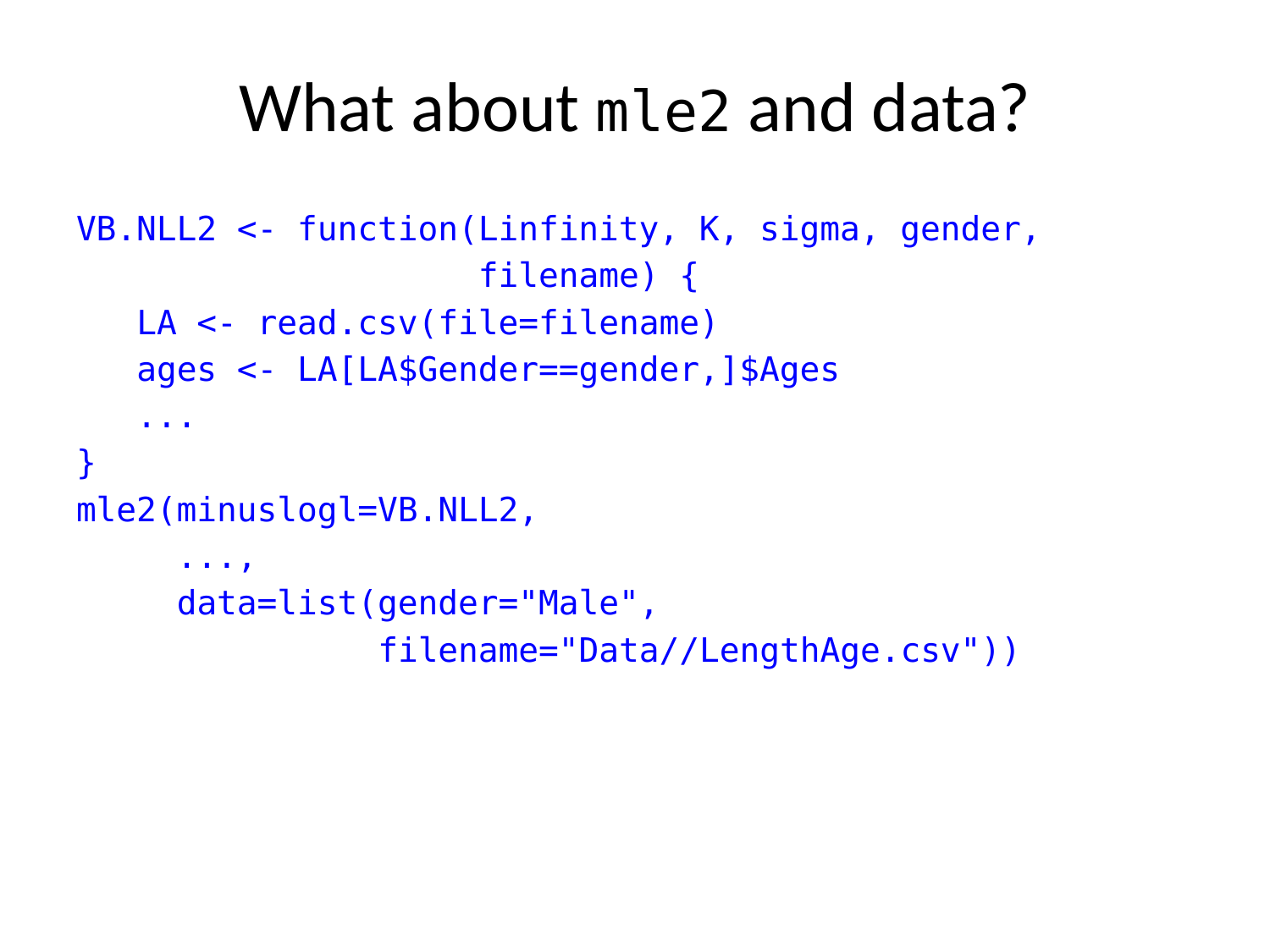

# What about mle2 and data?
VB.NLL2 <- function(Linfinity, K, sigma, gender,
                    filename) {
   LA <- read.csv(file=filename)
   ages <- LA[LA$Gender==gender,]$Ages
   ...
}
mle2(minuslogl=VB.NLL2,
     ...,
     data=list(gender="Male",
               filename="Data//LengthAge.csv"))